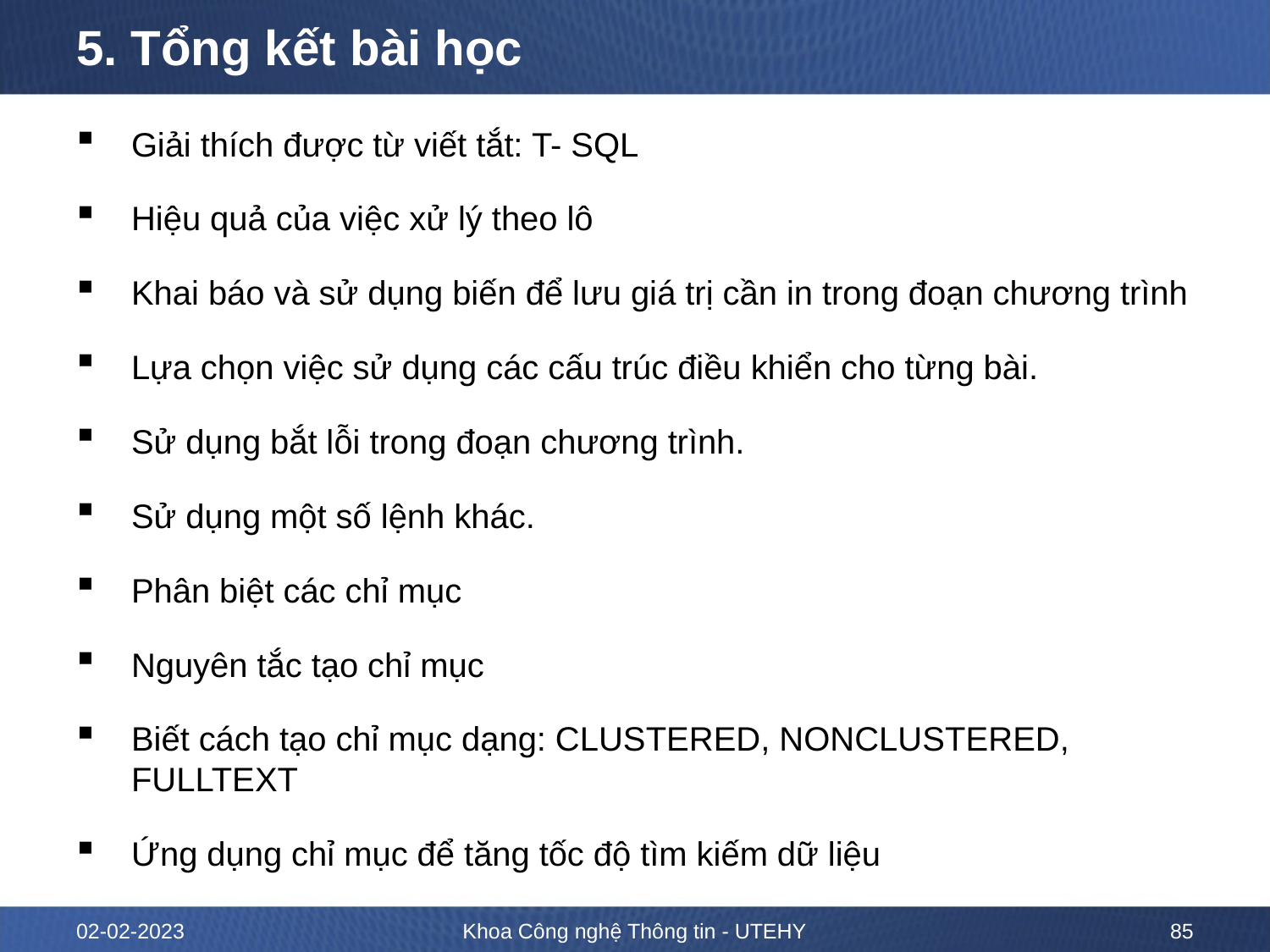

# 5. Tổng kết bài học
Giải thích được từ viết tắt: T- SQL
Hiệu quả của việc xử lý theo lô
Khai báo và sử dụng biến để lưu giá trị cần in trong đoạn chương trình
Lựa chọn việc sử dụng các cấu trúc điều khiển cho từng bài.
Sử dụng bắt lỗi trong đoạn chương trình.
Sử dụng một số lệnh khác.
Phân biệt các chỉ mục
Nguyên tắc tạo chỉ mục
Biết cách tạo chỉ mục dạng: CLUSTERED, NONCLUSTERED, FULLTEXT
Ứng dụng chỉ mục để tăng tốc độ tìm kiếm dữ liệu

02-02-2023
Khoa Công nghệ Thông tin - UTEHY
85